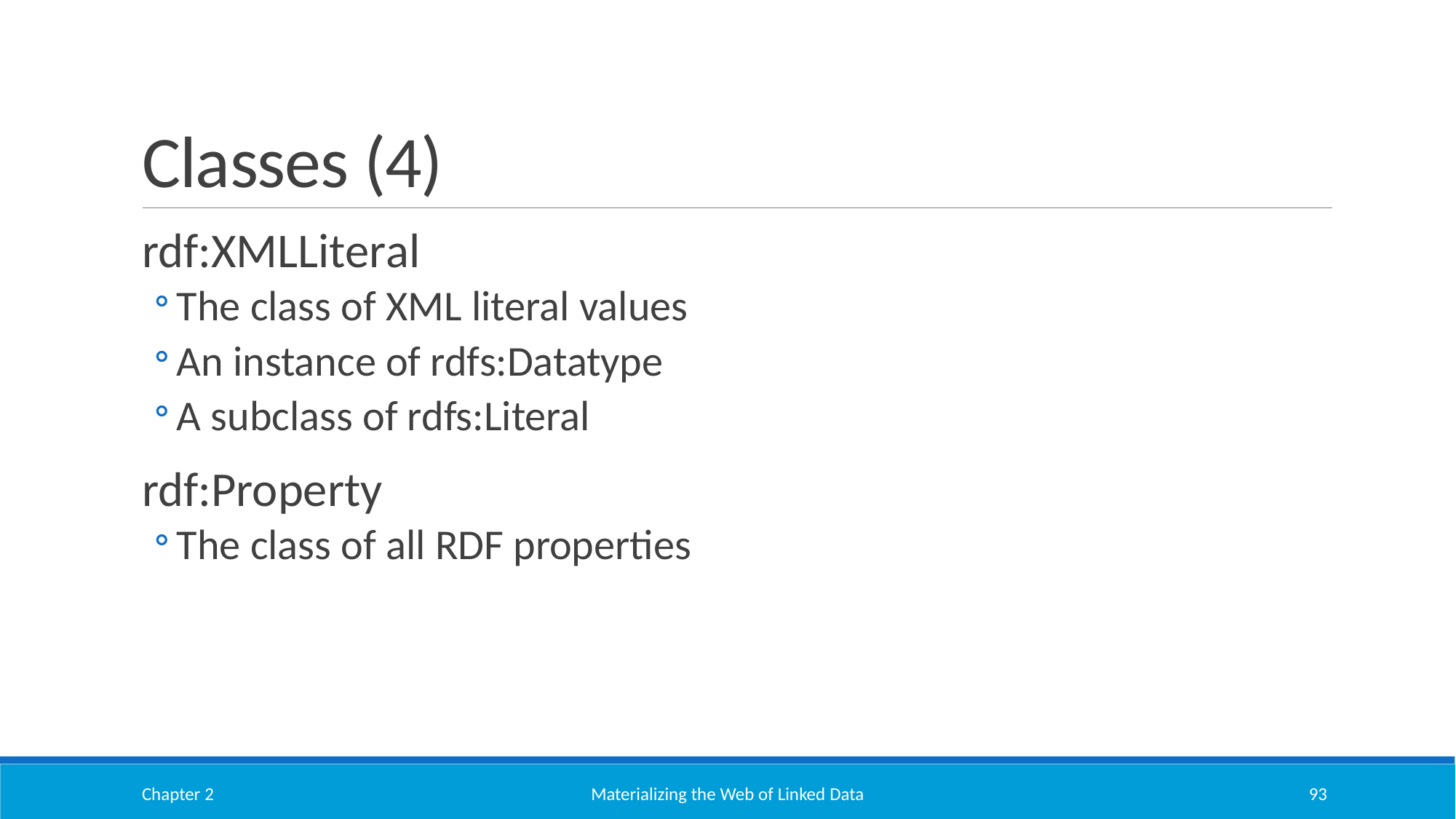

# Classes (4)
rdf:XMLLiteral
The class of XML literal values
An instance of rdfs:Datatype
A subclass of rdfs:Literal
rdf:Property
The class of all RDF properties
Chapter 2
Materializing the Web of Linked Data
93